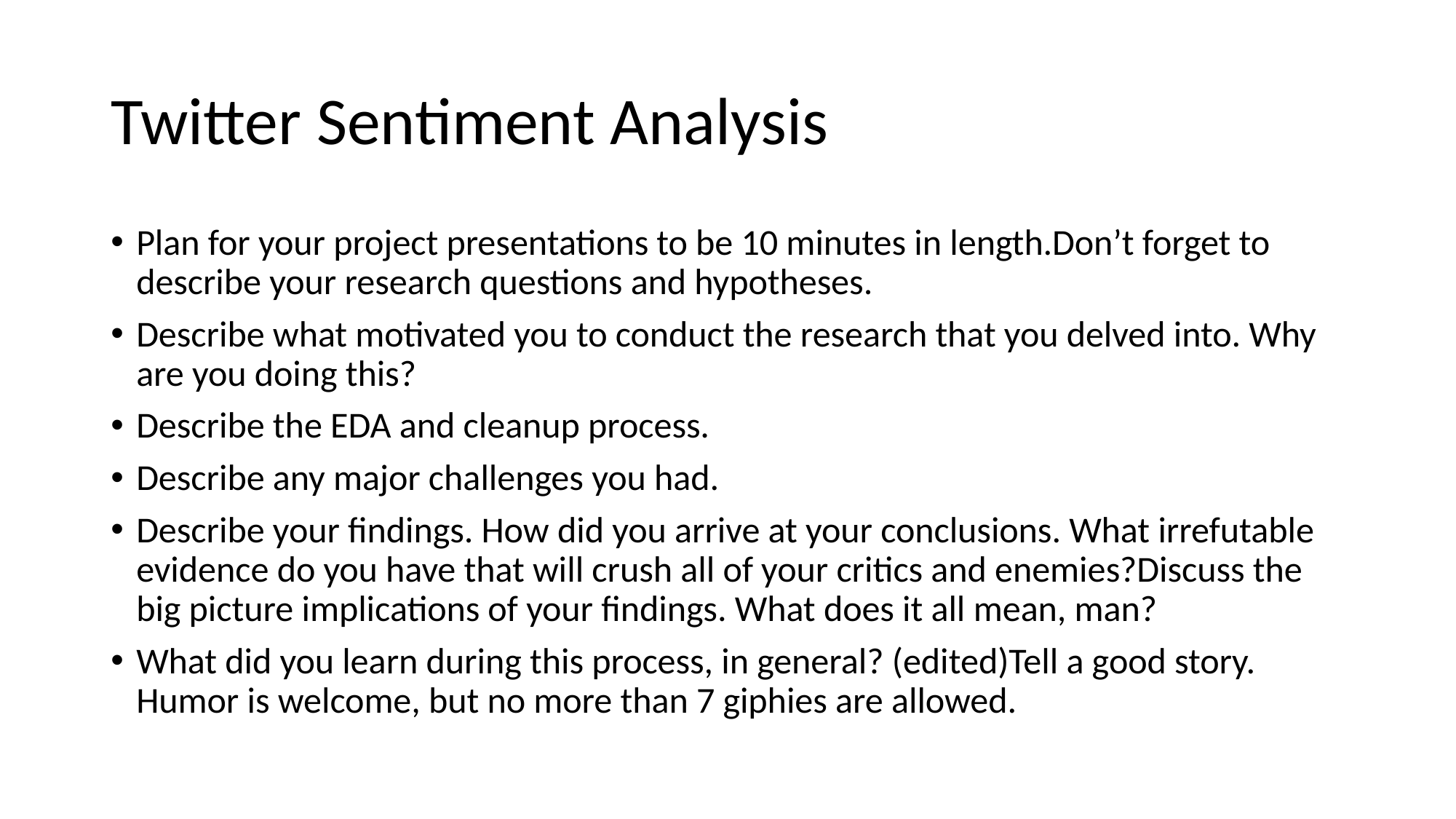

# Twitter Sentiment Analysis
Plan for your project presentations to be 10 minutes in length.Don’t forget to describe your research questions and hypotheses.
Describe what motivated you to conduct the research that you delved into. Why are you doing this?
Describe the EDA and cleanup process.
Describe any major challenges you had.
Describe your findings. How did you arrive at your conclusions. What irrefutable evidence do you have that will crush all of your critics and enemies?Discuss the big picture implications of your findings. What does it all mean, man?
What did you learn during this process, in general? (edited)Tell a good story. Humor is welcome, but no more than 7 giphies are allowed.